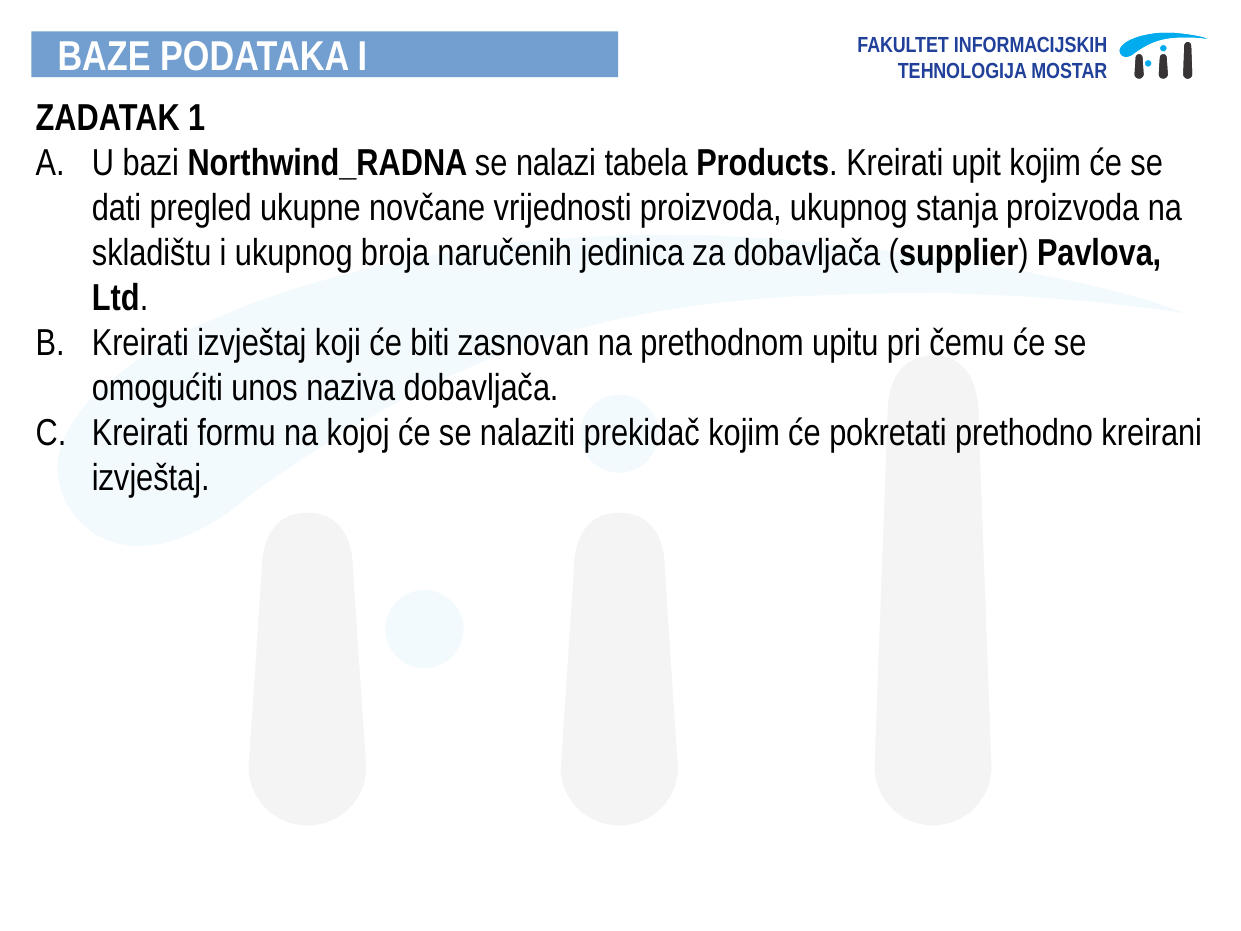

ZADATAK 1
U bazi Northwind_RADNA se nalazi tabela Products. Kreirati upit kojim će se dati pregled ukupne novčane vrijednosti proizvoda, ukupnog stanja proizvoda na skladištu i ukupnog broja naručenih jedinica za dobavljača (supplier) Pavlova, Ltd.
Kreirati izvještaj koji će biti zasnovan na prethodnom upitu pri čemu će se omogućiti unos naziva dobavljača.
Kreirati formu na kojoj će se nalaziti prekidač kojim će pokretati prethodno kreirani izvještaj.